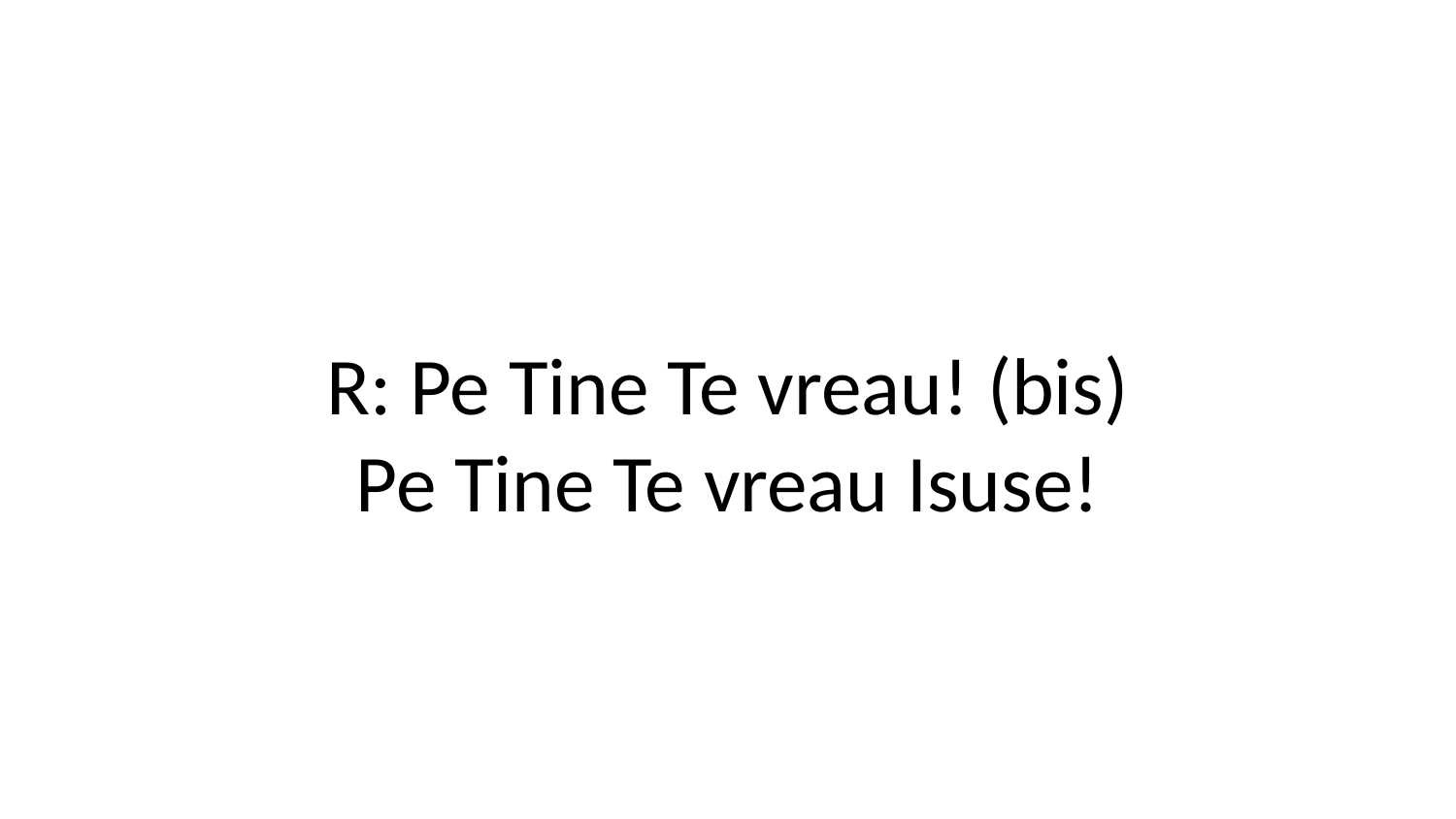

R: Pe Tine Te vreau! (bis)
Pe Tine Te vreau Isuse!